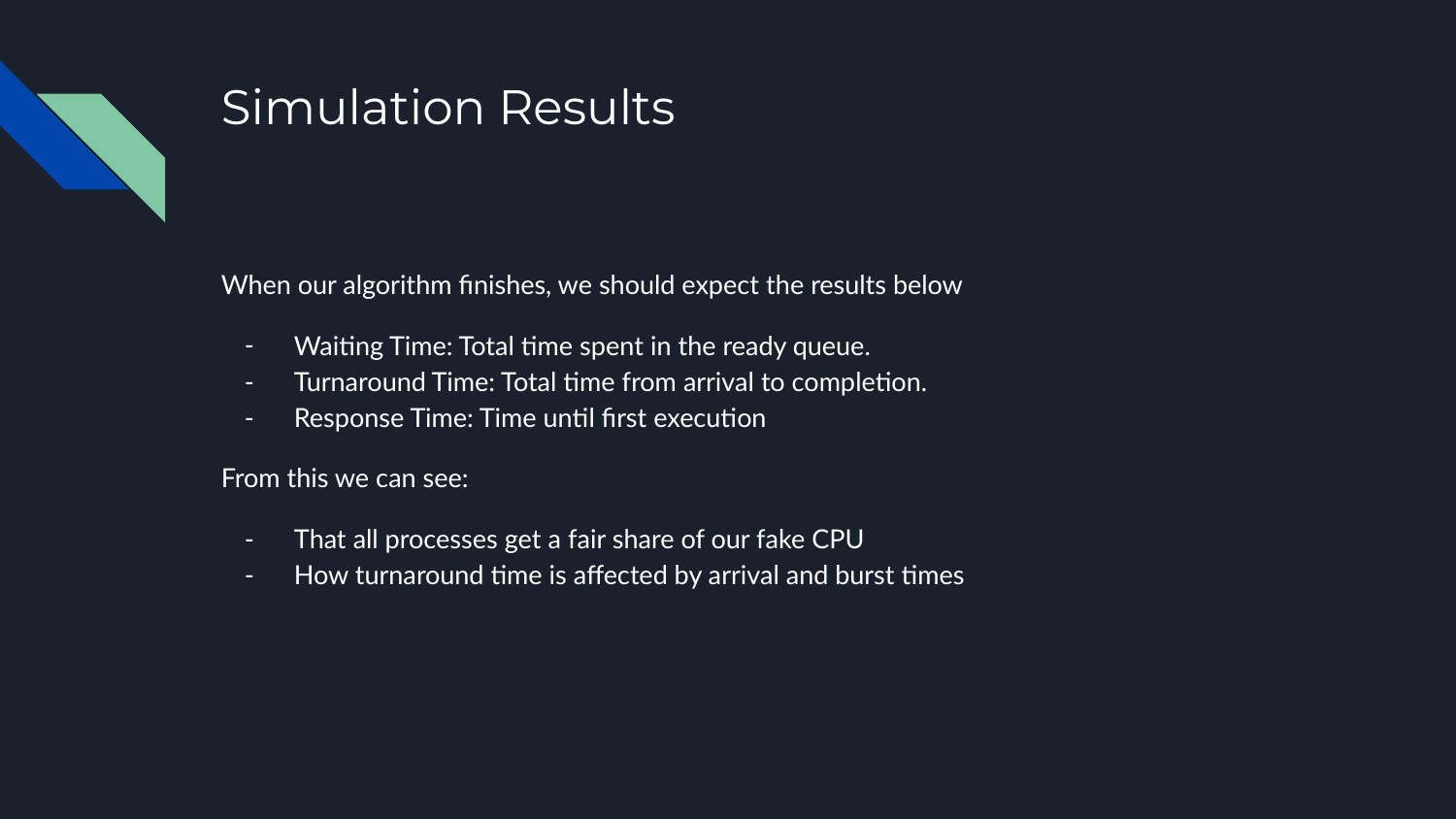

# Simulation Results
When our algorithm finishes, we should expect the results below
Waiting Time: Total time spent in the ready queue.
Turnaround Time: Total time from arrival to completion.
Response Time: Time until first execution
From this we can see:
That all processes get a fair share of our fake CPU
How turnaround time is affected by arrival and burst times